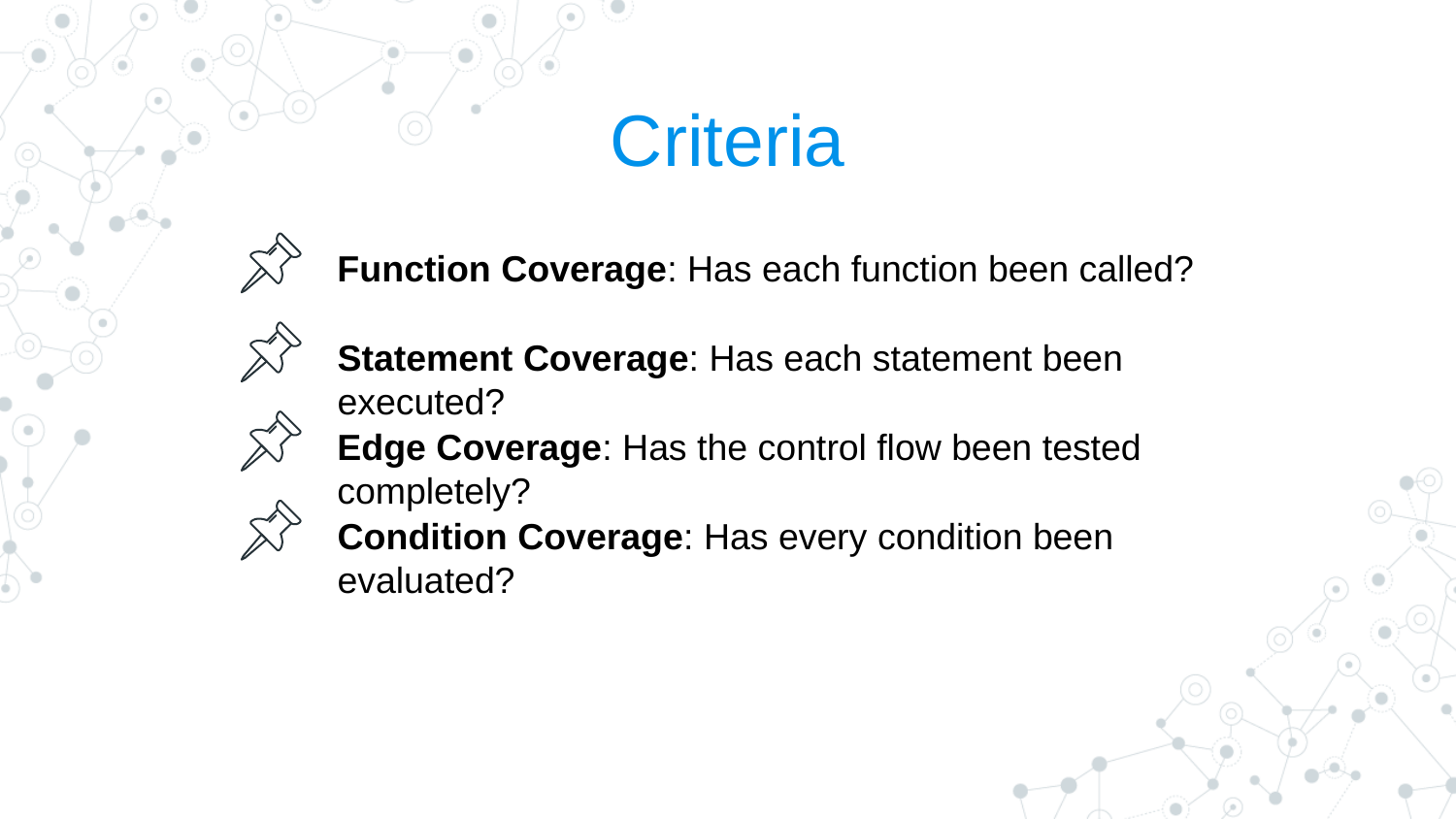

Criteria
Function Coverage: Has each function been called?

Statement Coverage: Has each statement been executed?

Edge Coverage: Has the control flow been tested completely?

Condition Coverage: Has every condition been evaluated?